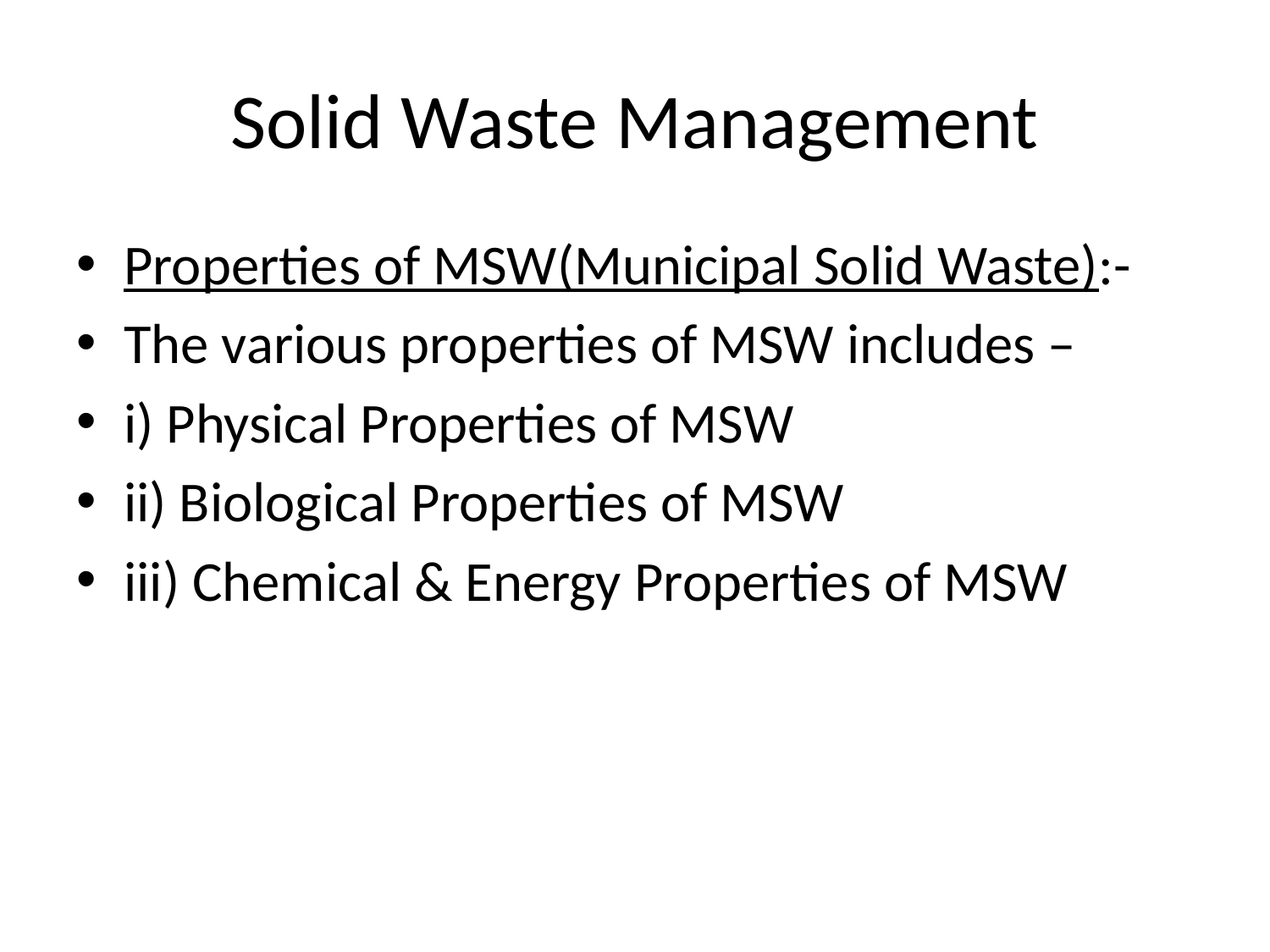

# Solid Waste Management
Properties of MSW(Municipal Solid Waste):-
The various properties of MSW includes –
i) Physical Properties of MSW
ii) Biological Properties of MSW
iii) Chemical & Energy Properties of MSW